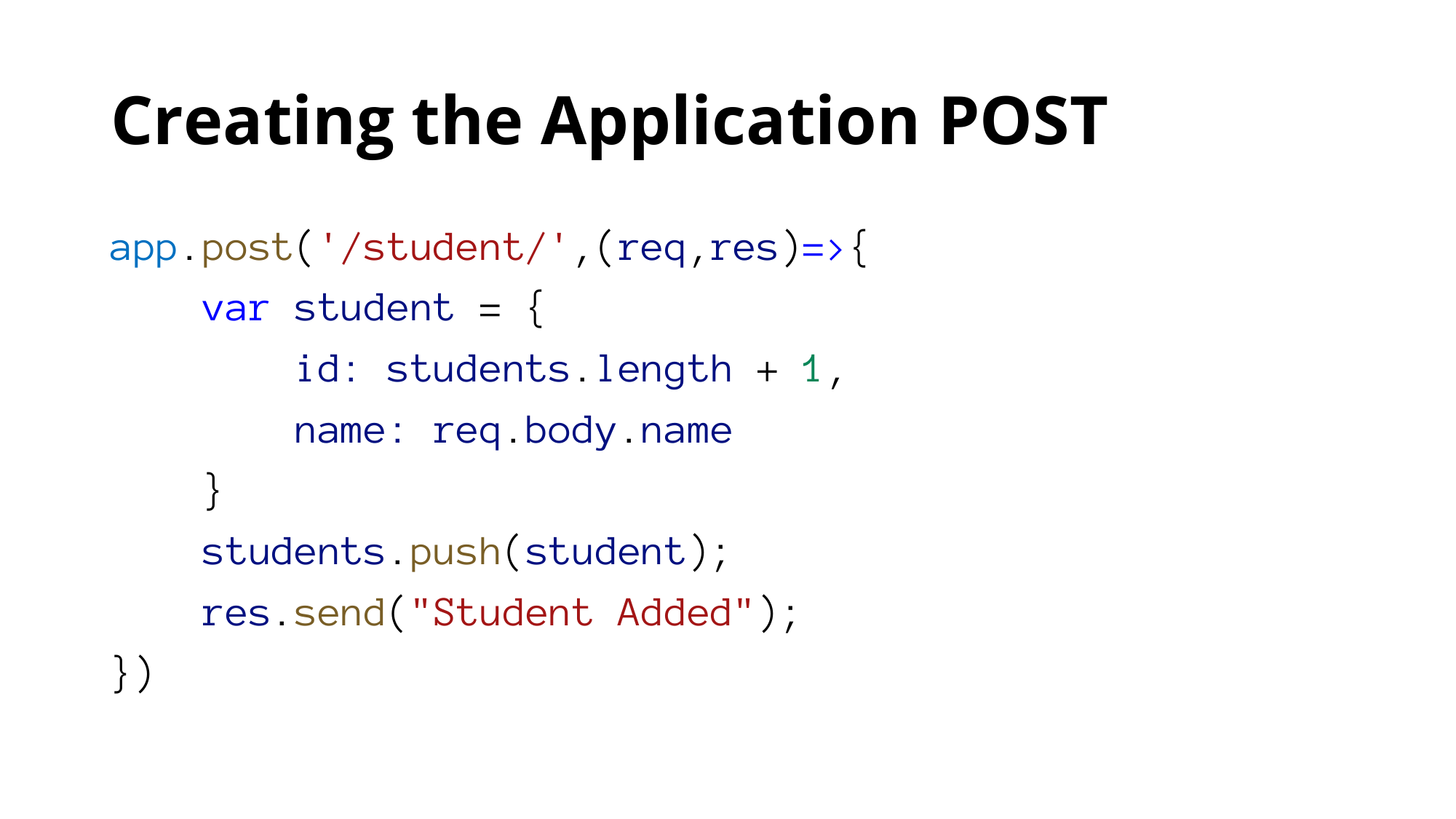

# Creating the Application POST
app.post('/student/',(req,res)=>{
    var student = {
        id: students.length + 1,
        name: req.body.name
    }
    students.push(student);
    res.send("Student Added");
})